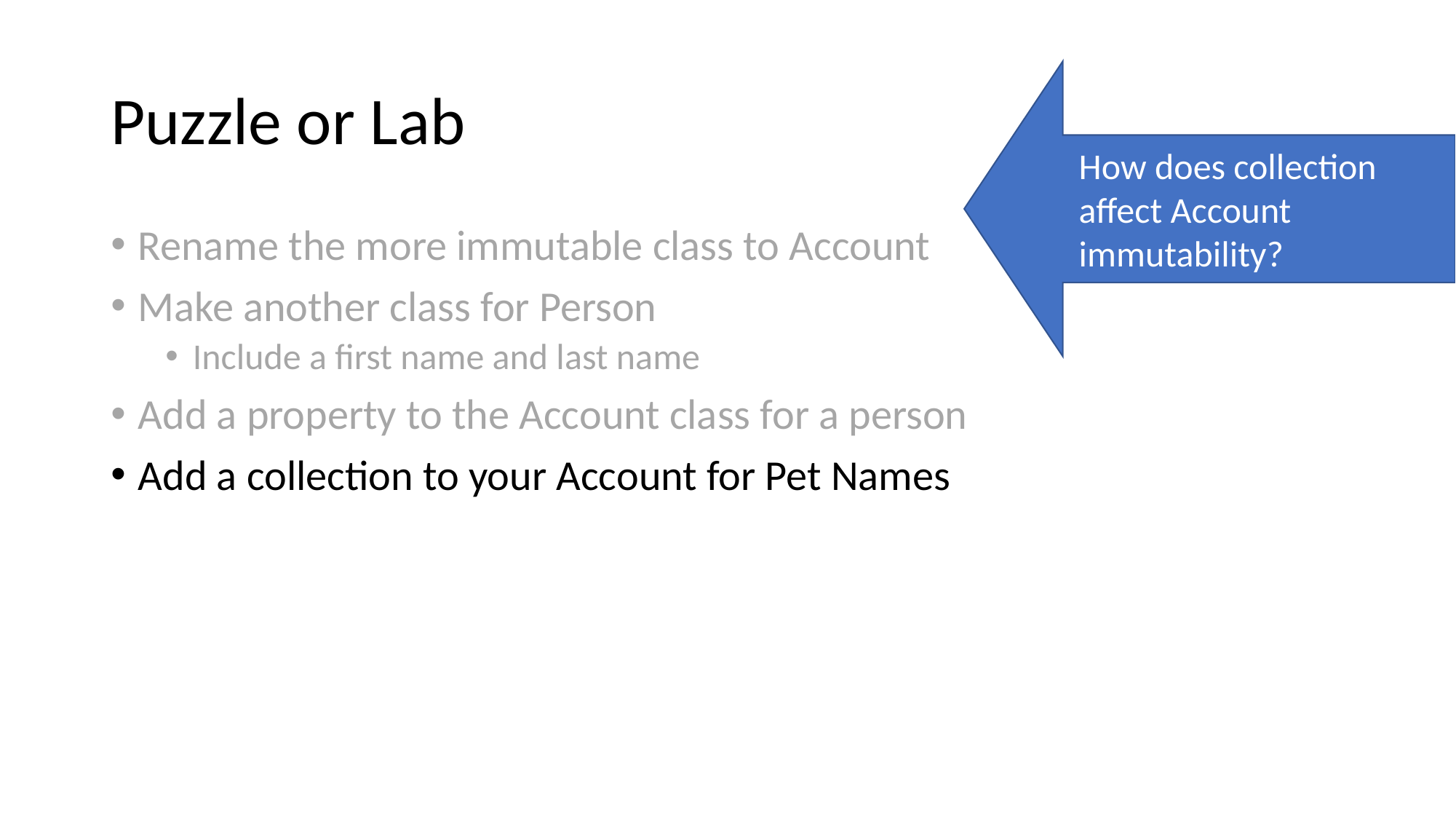

# Puzzle or Lab
How does collection affect Account immutability?
Rename the more immutable class to Account
Make another class for Person
Include a first name and last name
Add a property to the Account class for a person
Add a collection to your Account for Pet Names